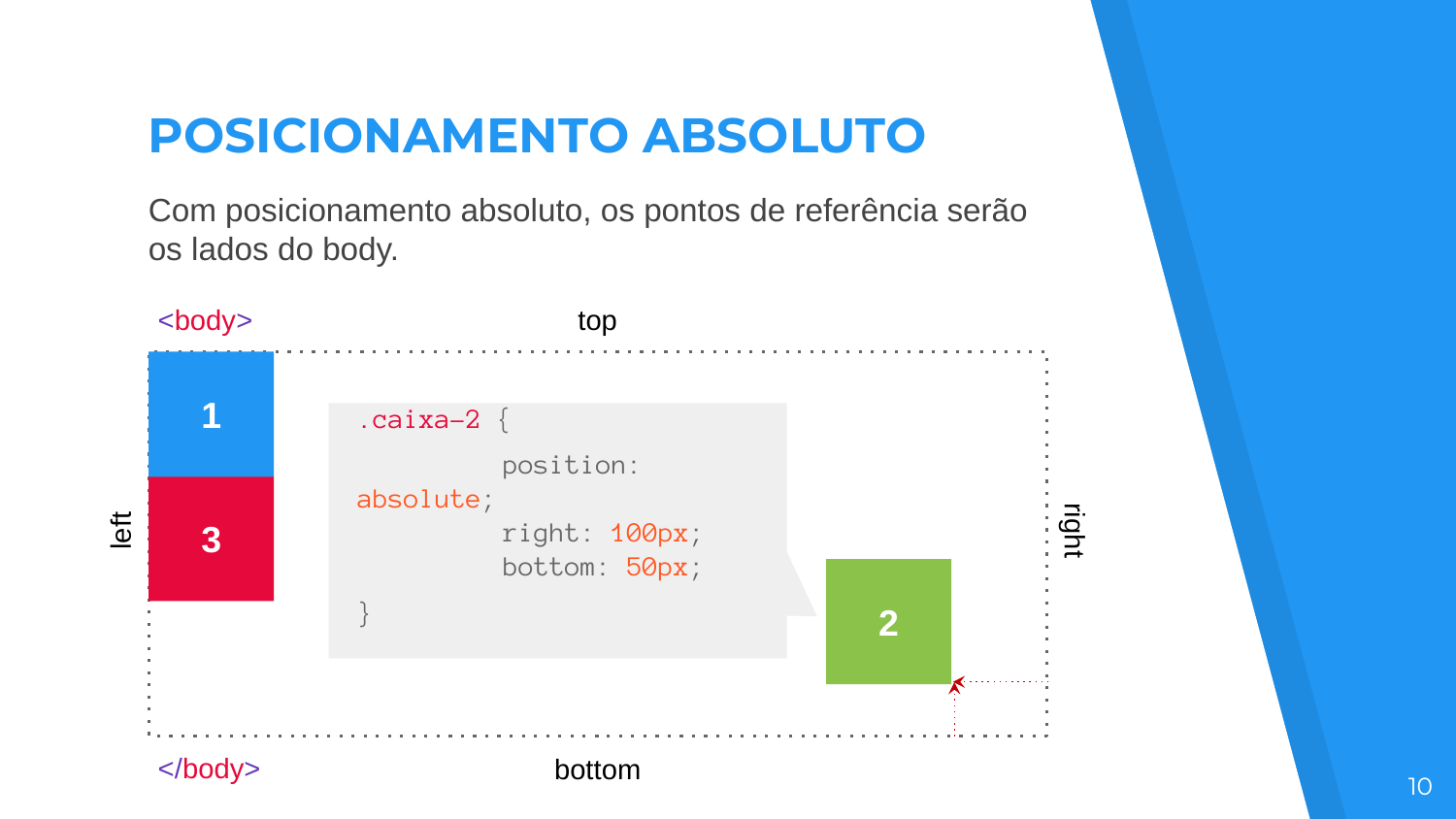

POSICIONAMENTO ABSOLUTO
Com posicionamento absoluto, os pontos de referência serão os lados do body.
<body>
top

1
.caixa-2 {
	position: absolute;
	right: 100px;
	bottom: 50px;
}

3
left
right
2
</body>
bottom
10